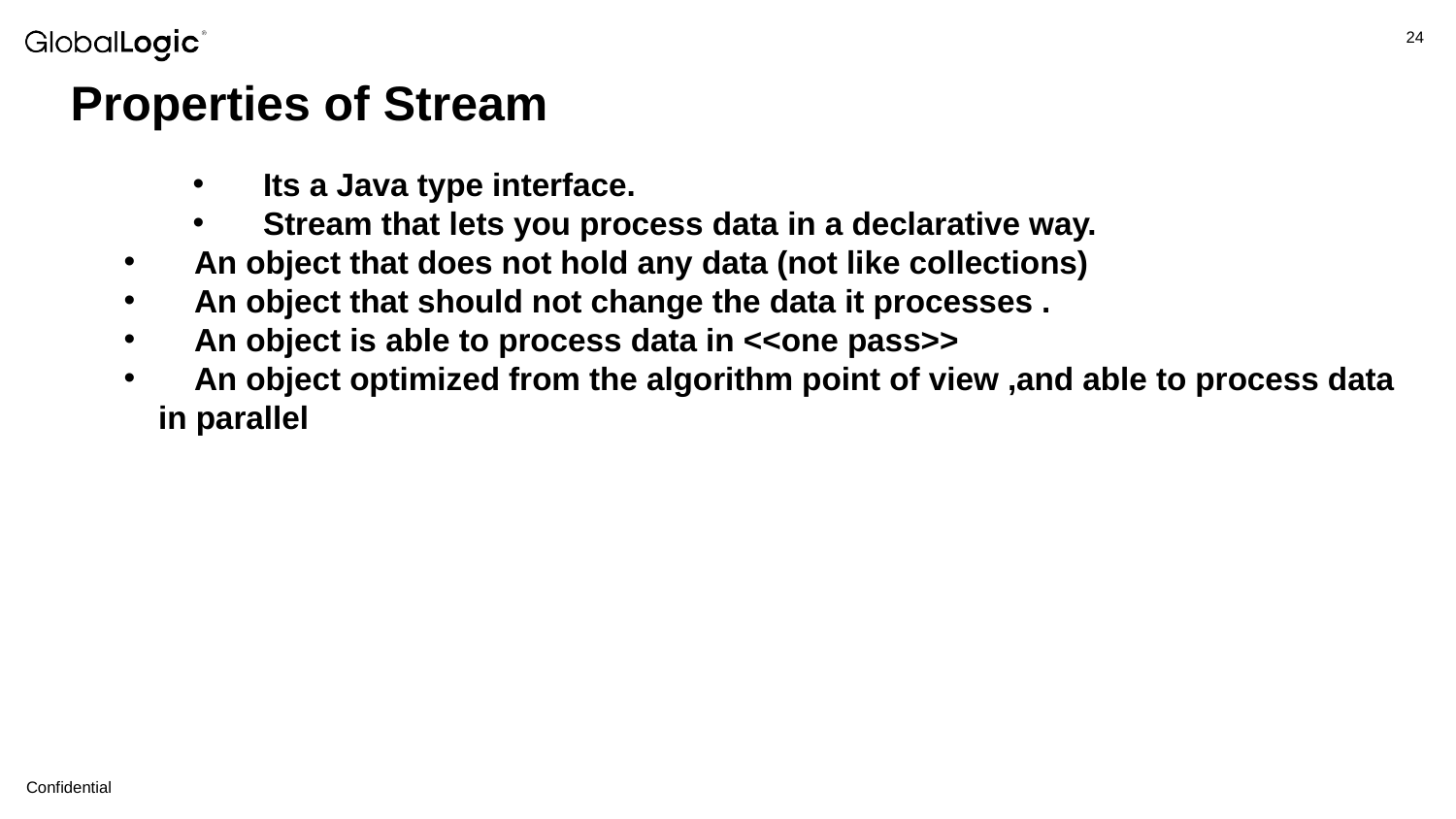

# Properties of Stream

    Its a Java type interface.
    Stream that lets you process data in a declarative way.
    An object that does not hold any data (not like collections)
    An object that should not change the data it processes .
    An object is able to process data in <<one pass>>
    An object optimized from the algorithm point of view ,and able to process data in parallel